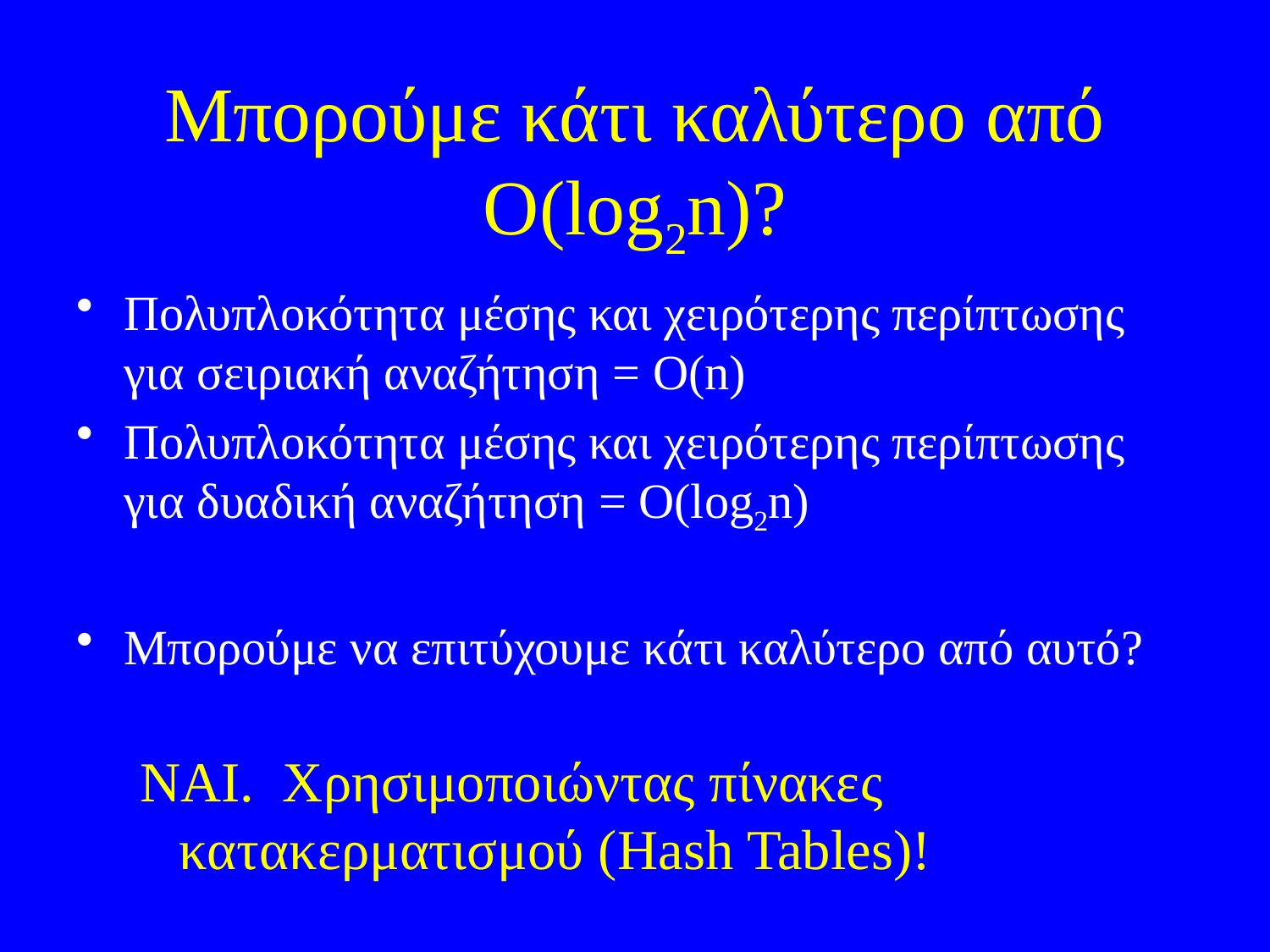

# Μπορούμε κάτι καλύτερο από O(log2n)?
Πολυπλοκότητα μέσης και χειρότερης περίπτωσης για σειριακή αναζήτηση = O(n)
Πολυπλοκότητα μέσης και χειρότερης περίπτωσης για δυαδική αναζήτηση = O(log2n)

Μπορούμε να επιτύχουμε κάτι καλύτερο από αυτό?

ΝΑΙ.  Χρησιμοποιώντας πίνακες κατακερματισμού (Hash Tables)!